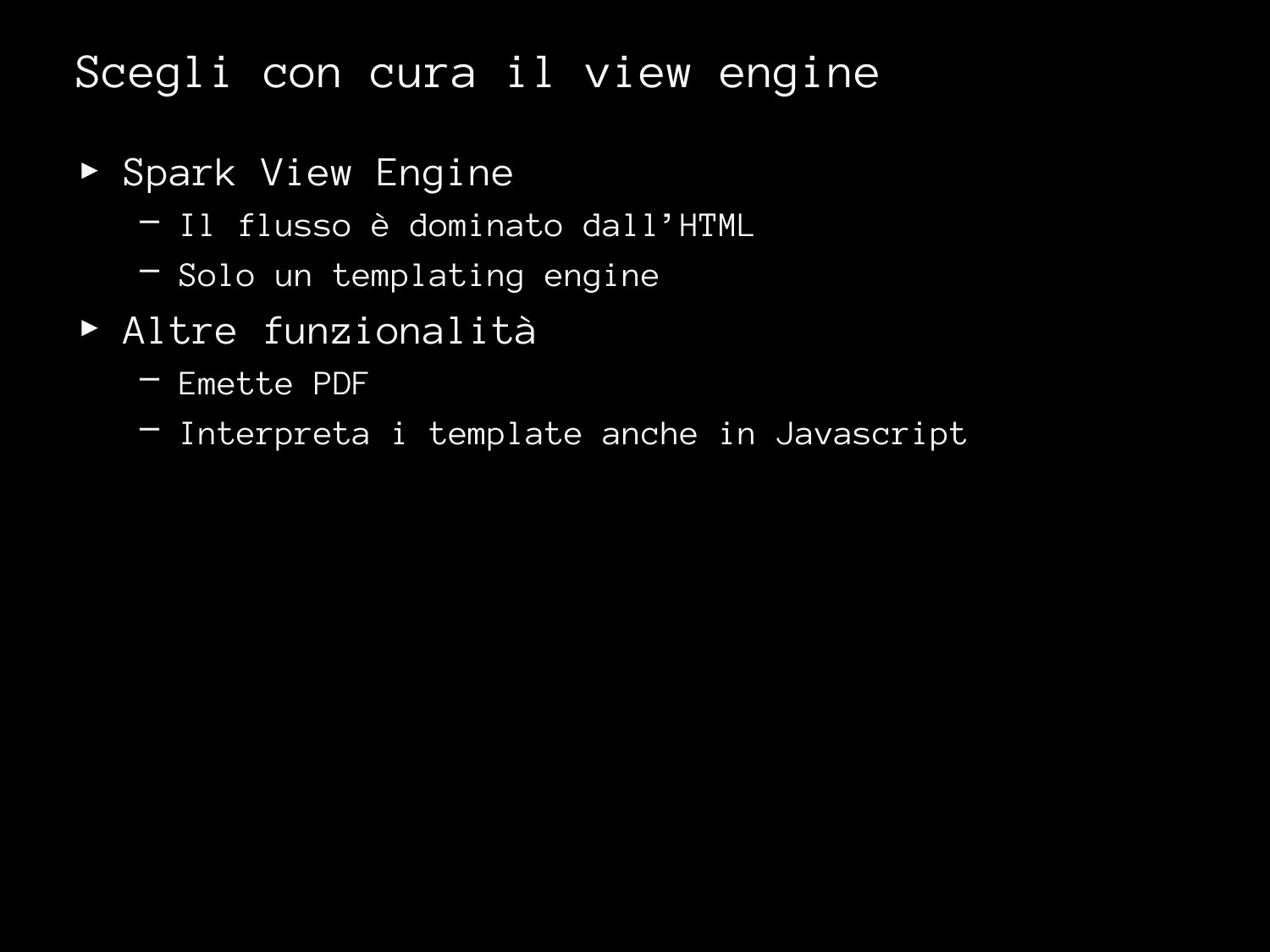

# Scegli con cura il view engine
Spark View Engine
Il flusso è dominato dall’HTML
Solo un templating engine
Altre funzionalità
Emette PDF
Interpreta i template anche in Javascript